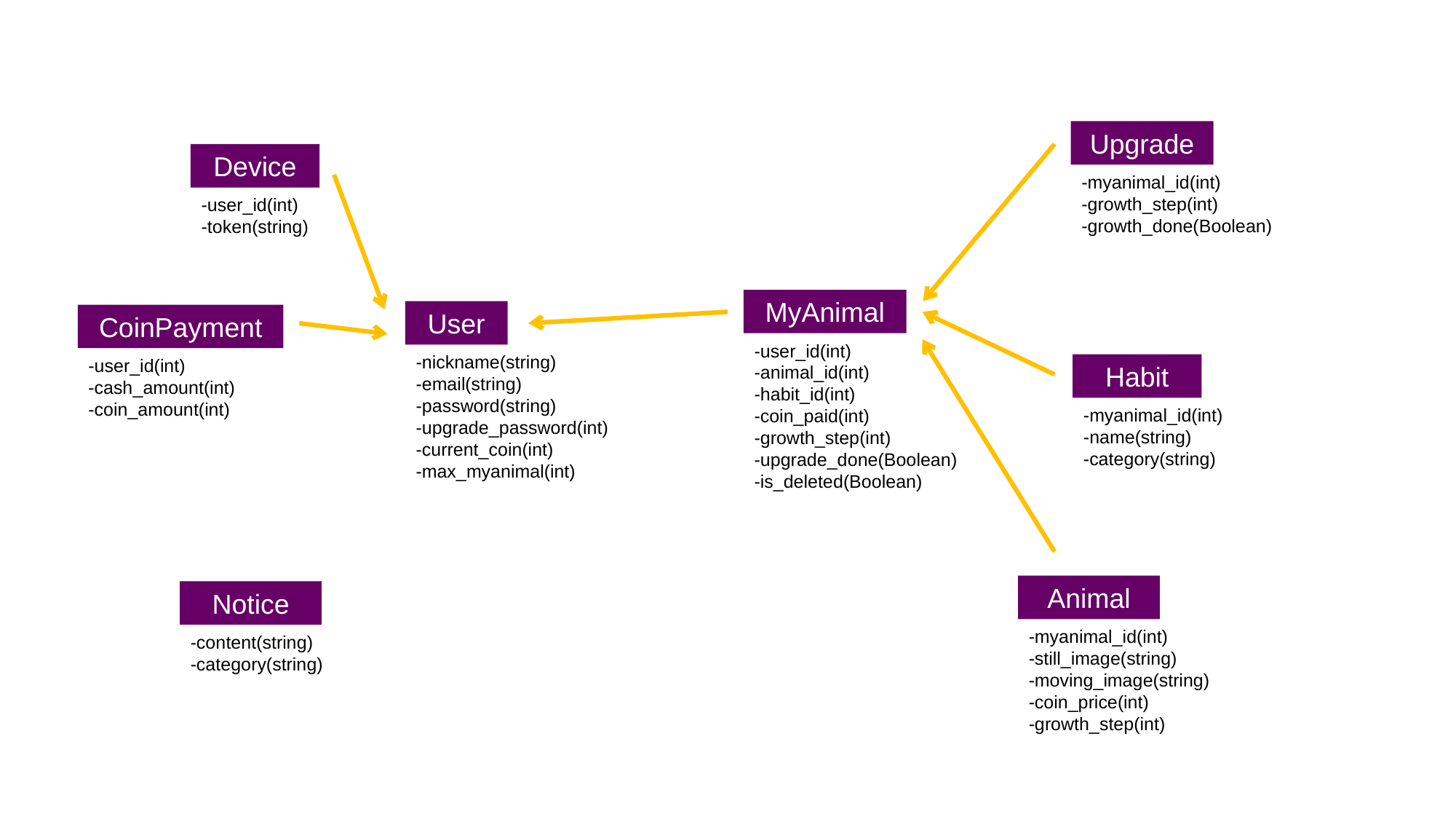

Upgrade
-myanimal_id(int)
-growth_step(int)
-growth_done(Boolean)
Device
-user_id(int)
-token(string)
MyAnimal
-user_id(int)
-animal_id(int)
-habit_id(int)
-coin_paid(int)
-growth_step(int)
-upgrade_done(Boolean)
-is_deleted(Boolean)
User
-nickname(string)
-email(string)
-password(string)
-upgrade_password(int)
-current_coin(int)
-max_myanimal(int)
CoinPayment
-user_id(int)
-cash_amount(int)
-coin_amount(int)
Habit
-myanimal_id(int)
-name(string)
-category(string)
Animal
-myanimal_id(int)
-still_image(string)
-moving_image(string)
-coin_price(int)
-growth_step(int)
Notice
-content(string)
-category(string)